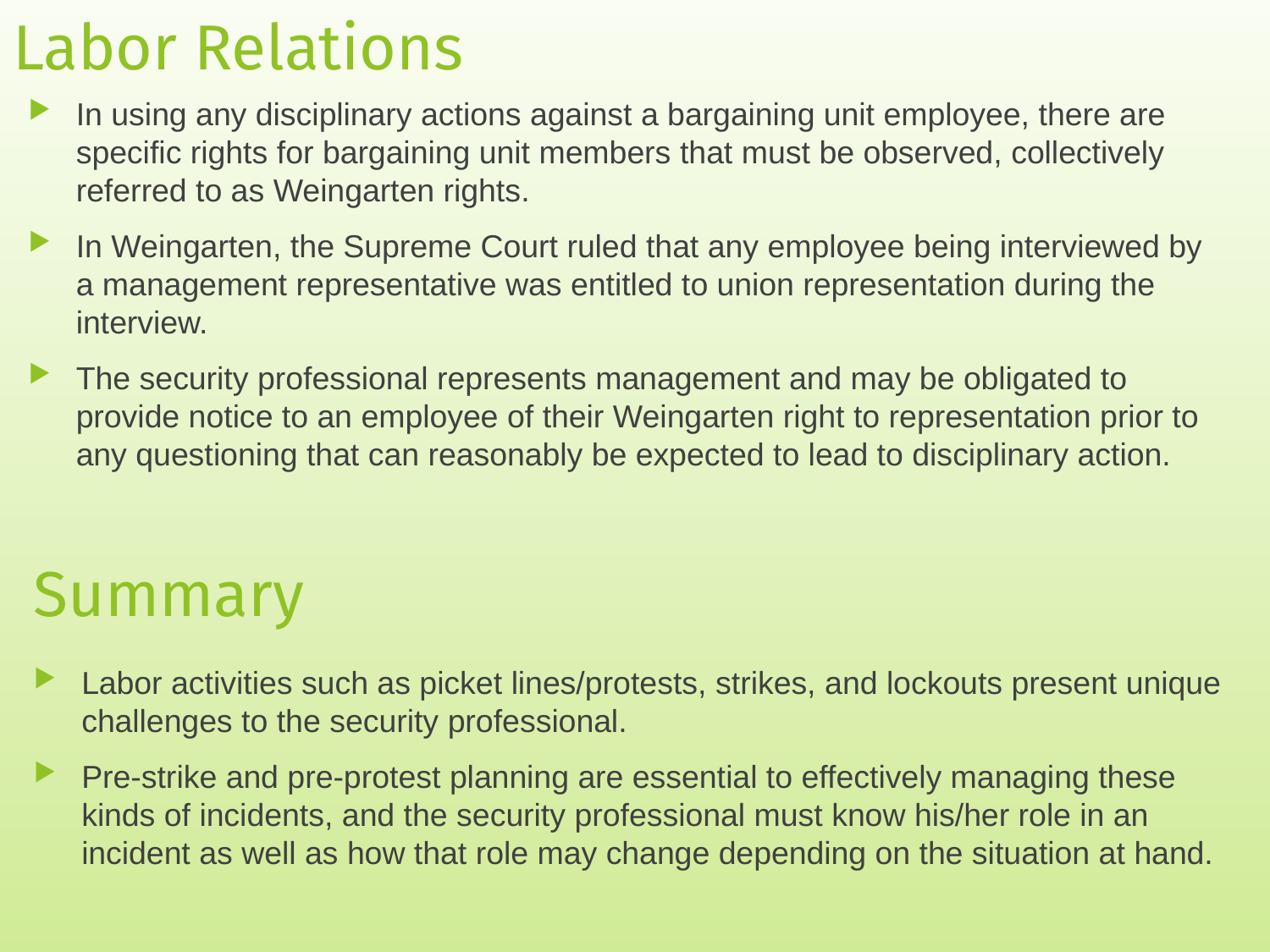

# Labor Relations
In using any disciplinary actions against a bargaining unit employee, there are specific rights for bargaining unit members that must be observed, collectively referred to as Weingarten rights.
In Weingarten, the Supreme Court ruled that any employee being interviewed by a management representative was entitled to union representation during the interview.
The security professional represents management and may be obligated to provide notice to an employee of their Weingarten right to representation prior to any questioning that can reasonably be expected to lead to disciplinary action.
Summary
Labor activities such as picket lines/protests, strikes, and lockouts present unique challenges to the security professional.
Pre-strike and pre-protest planning are essential to effectively managing these kinds of incidents, and the security professional must know his/her role in an incident as well as how that role may change depending on the situation at hand.
13